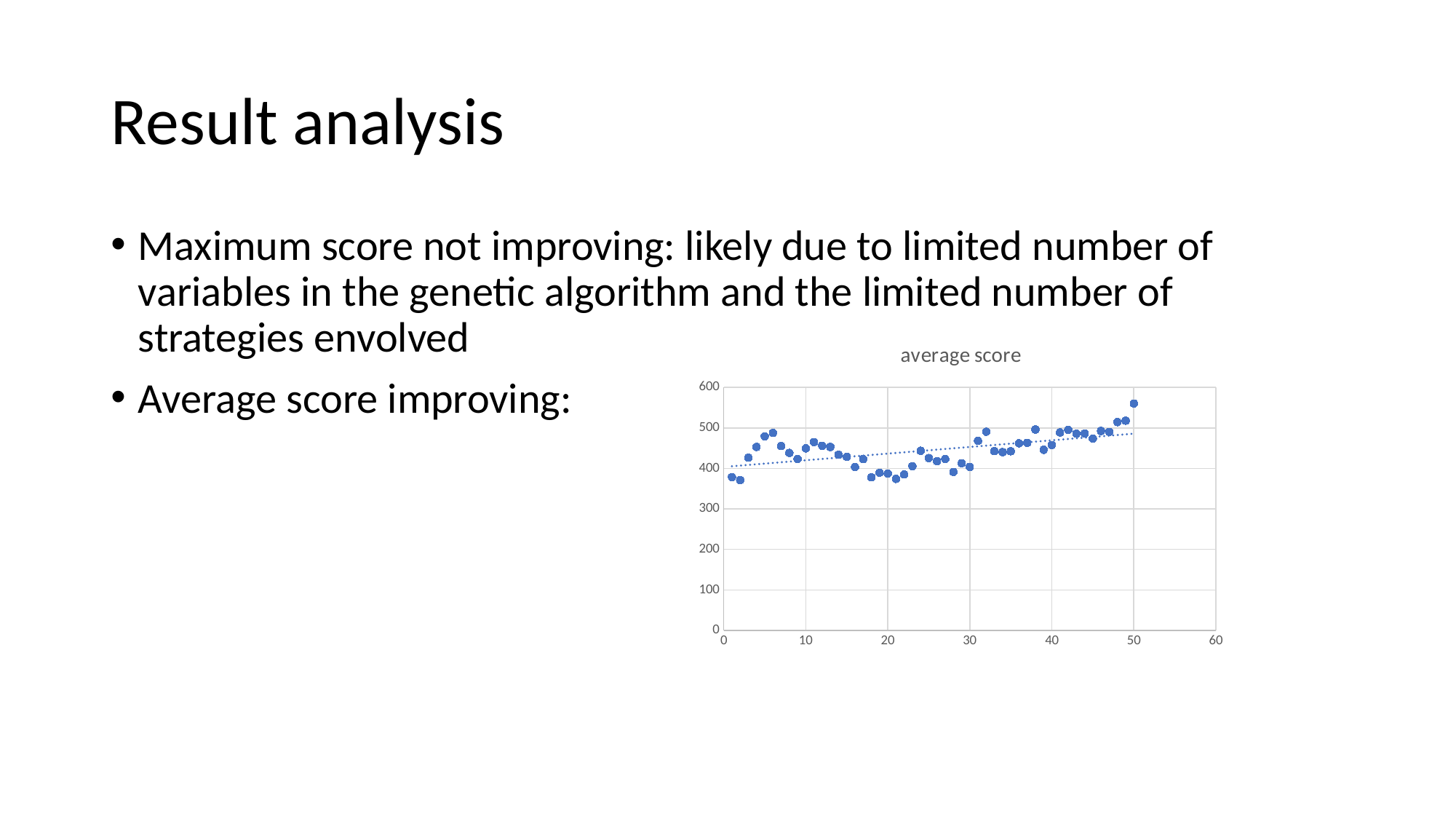

# Result analysis
Maximum score not improving: likely due to limited number of variables in the genetic algorithm and the limited number of strategies envolved
Average score improving:

### Chart:

| Category | average score |
|---|---|